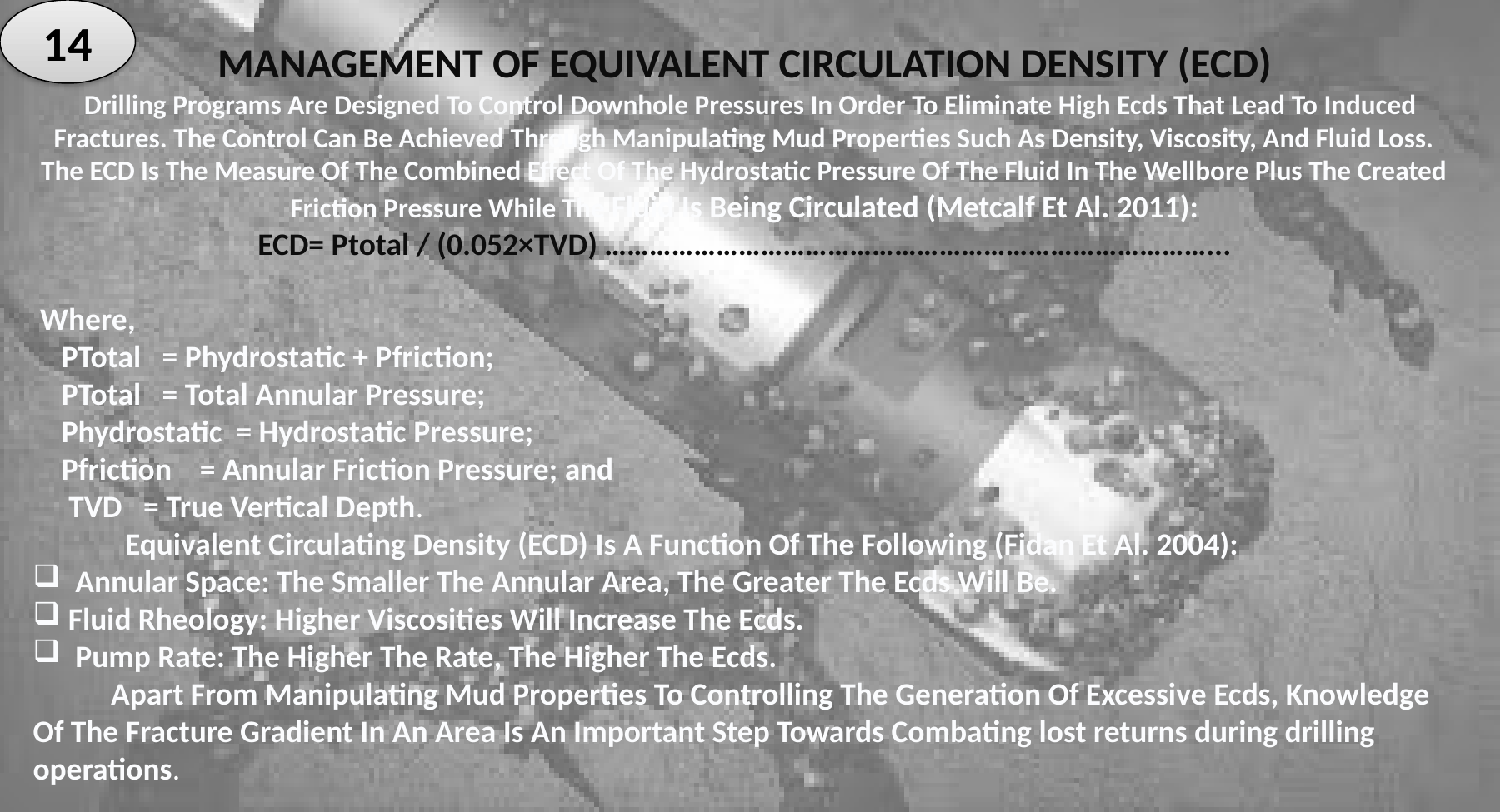

14
MANAGEMENT OF EQUIVALENT CIRCULATION DENSITY (ECD)
  Drilling Programs Are Designed To Control Downhole Pressures In Order To Eliminate High Ecds That Lead To Induced Fractures. The Control Can Be Achieved Through Manipulating Mud Properties Such As Density, Viscosity, And Fluid Loss. The ECD Is The Measure Of The Combined Effect Of The Hydrostatic Pressure Of The Fluid In The Wellbore Plus The Created Friction Pressure While The Fluid Is Being Circulated (Metcalf Et Al. 2011):
 ECD= Ptotal / (0.052×TVD) ………………………………………………………………………...

 Where,
    PTotal   = Phydrostatic + Pfriction;
    PTotal   = Total Annular Pressure;
    Phydrostatic  = Hydrostatic Pressure;
    Pfriction    = Annular Friction Pressure; and
     TVD   = True Vertical Depth.
             Equivalent Circulating Density (ECD) Is A Function Of The Following (Fidan Et Al. 2004):
  Annular Space: The Smaller The Annular Area, The Greater The Ecds Will Be.
 Fluid Rheology: Higher Viscosities Will Increase The Ecds.
  Pump Rate: The Higher The Rate, The Higher The Ecds.
           Apart From Manipulating Mud Properties To Controlling The Generation Of Excessive Ecds, Knowledge Of The Fracture Gradient In An Area Is An Important Step Towards Combating lost returns during drilling operations.